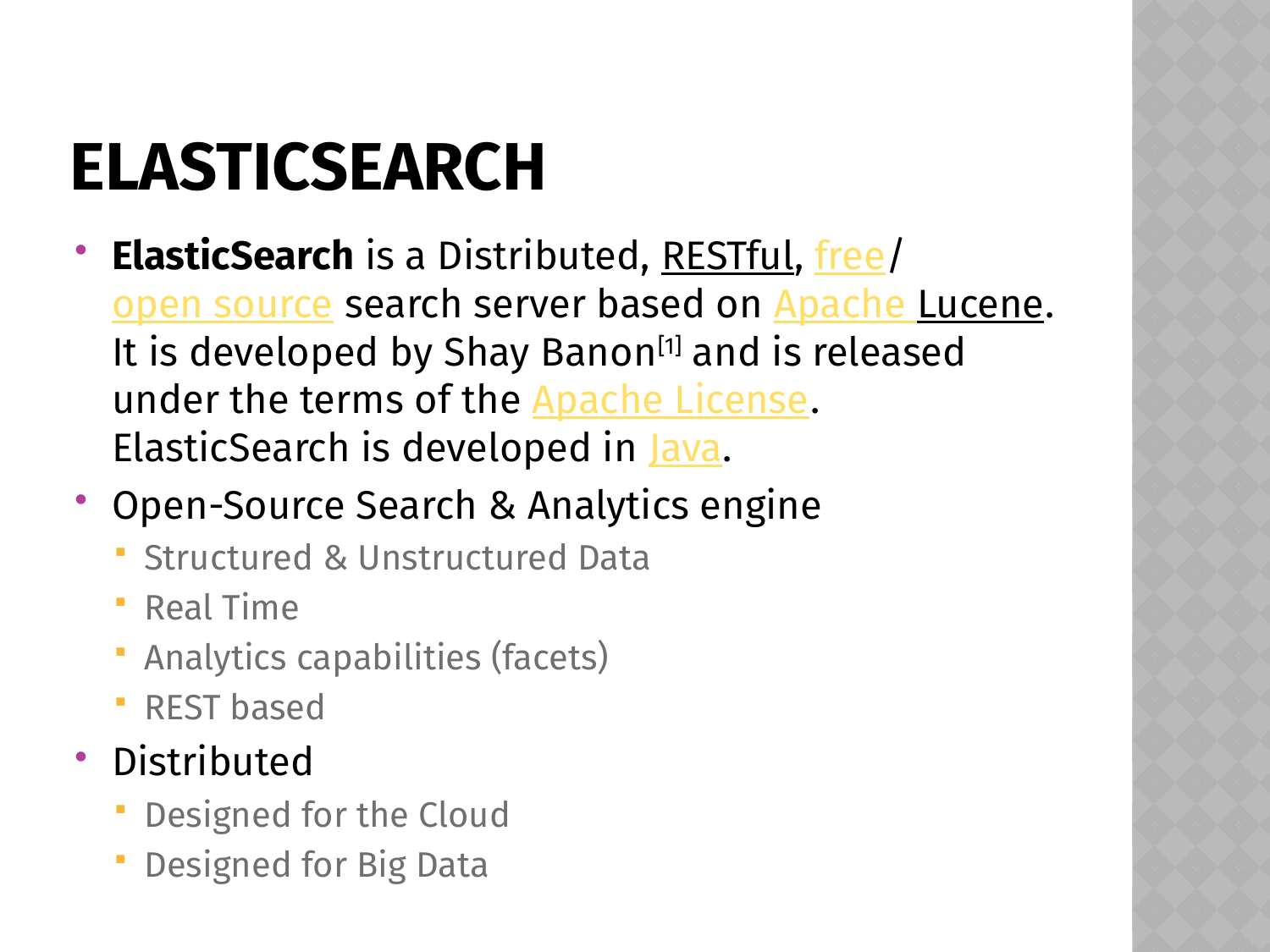

# Elasticsearch
ElasticSearch is a Distributed, RESTful, free/open source search server based on Apache Lucene. It is developed by Shay Banon[1] and is released under the terms of the Apache License. ElasticSearch is developed in Java.
Open-Source Search & Analytics engine
Structured & Unstructured Data
Real Time
Analytics capabilities (facets)
REST based
Distributed
Designed for the Cloud
Designed for Big Data